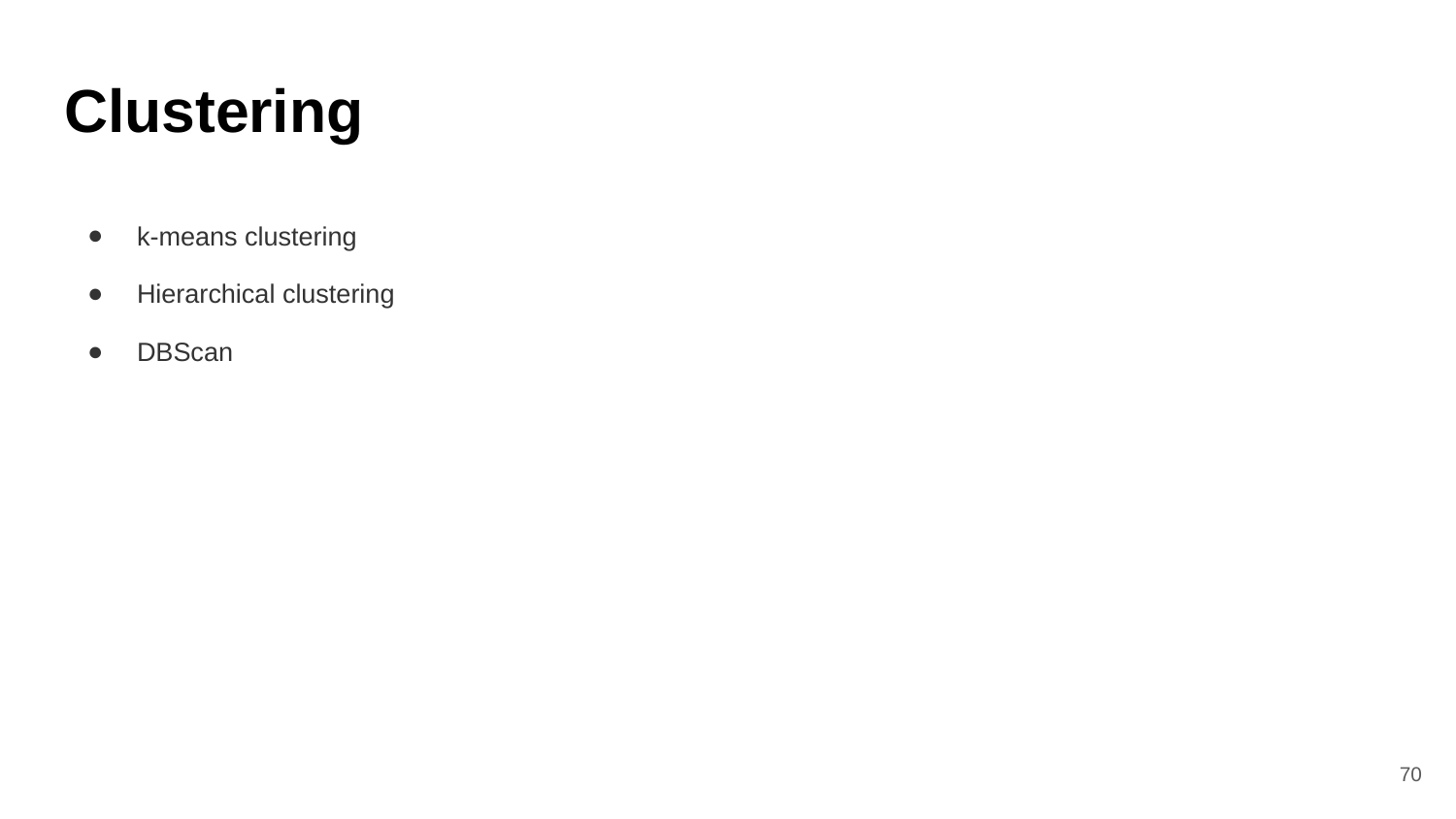

Clustering
k-means clustering
Hierarchical clustering
DBScan
70